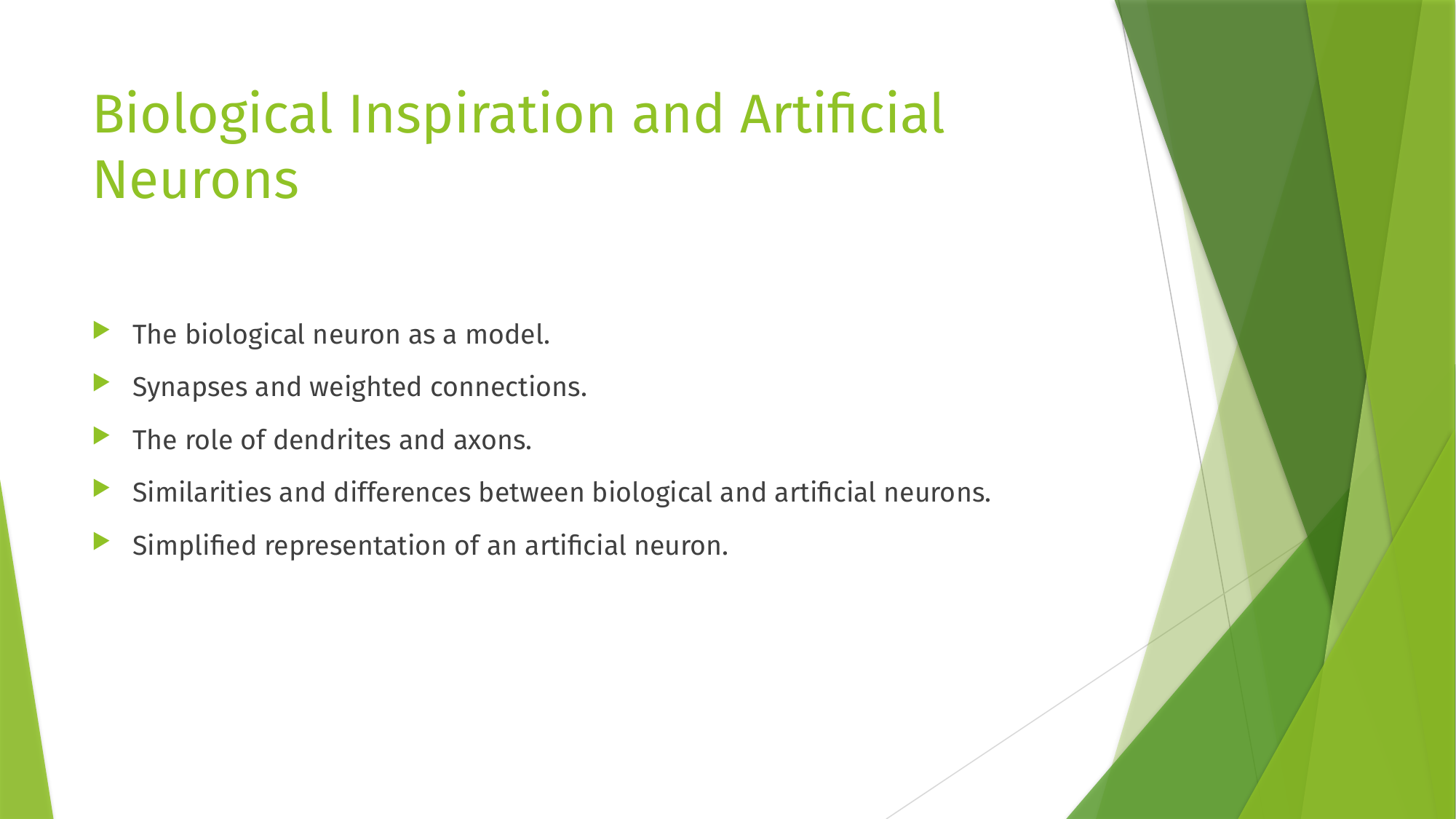

# Biological Inspiration and Artificial Neurons

The biological neuron as a model.
Synapses and weighted connections.
The role of dendrites and axons.
Similarities and differences between biological and artificial neurons.
Simplified representation of an artificial neuron.